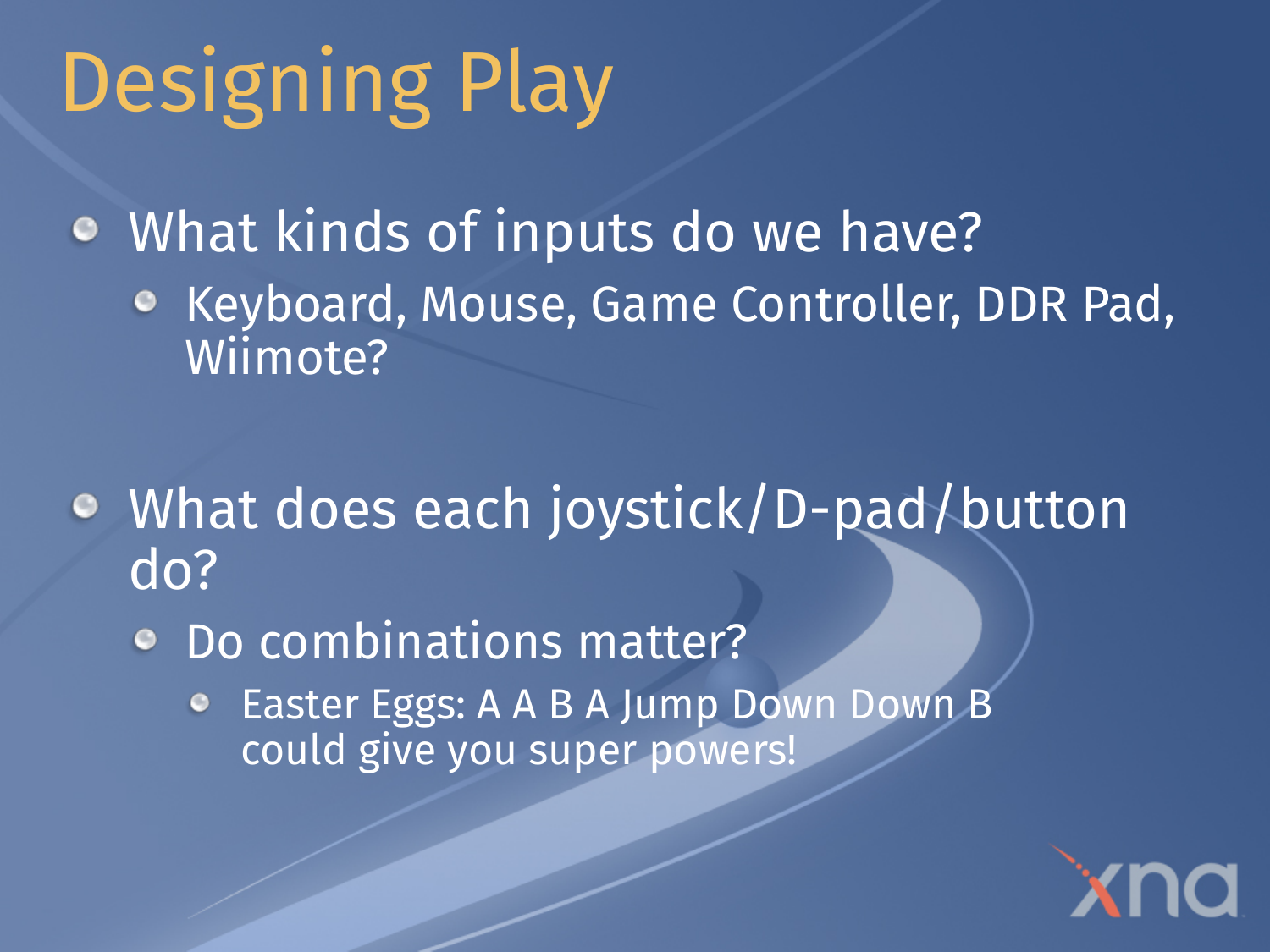

# Designing Play
What kinds of inputs do we have?
Keyboard, Mouse, Game Controller, DDR Pad, Wiimote?

What does each joystick/D-pad/button do?
Do combinations matter?
Easter Eggs: A A B A Jump Down Down B
could give you super powers!